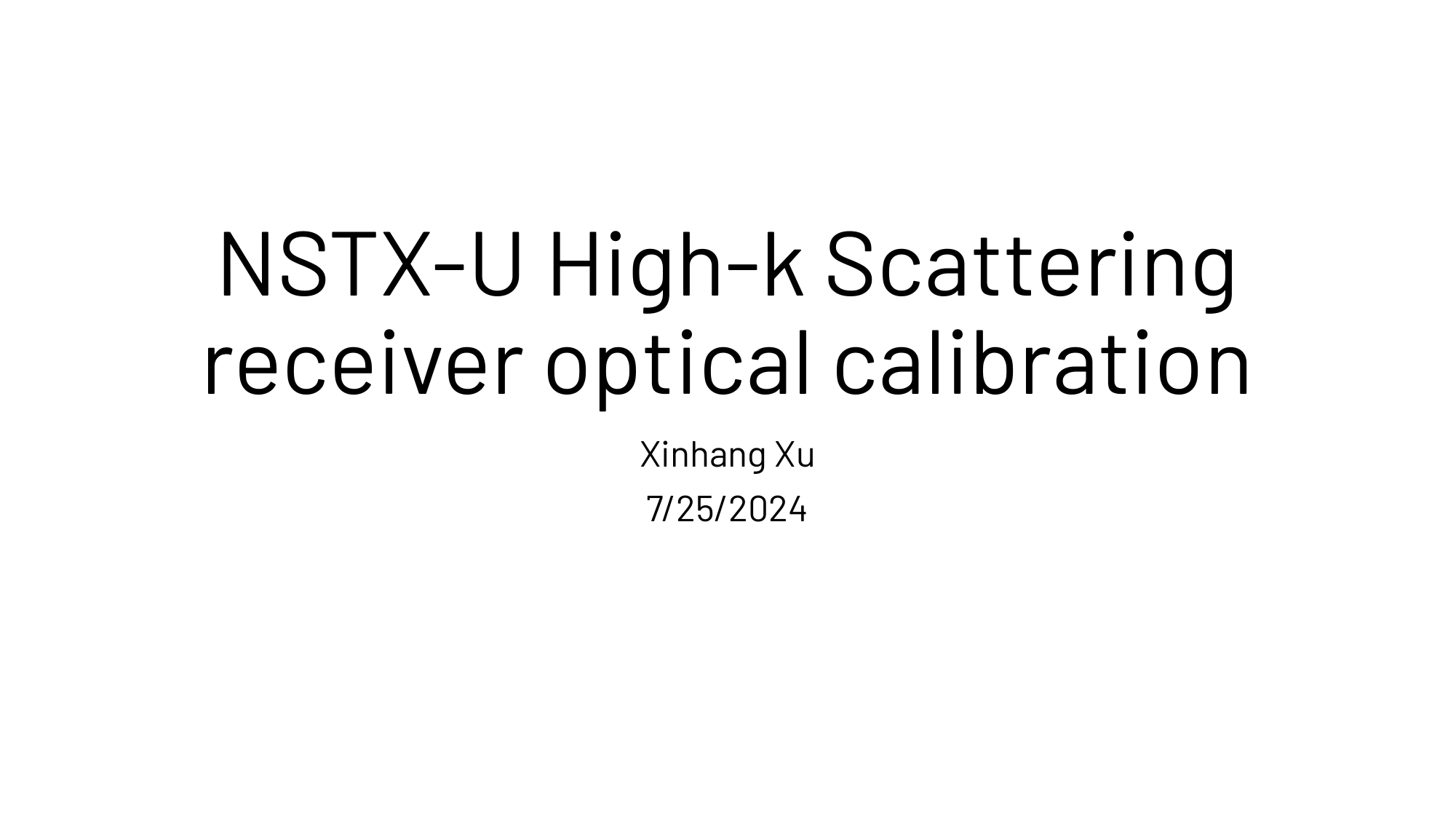

# NSTX-U High-k Scattering receiver optical calibration
Xinhang Xu
7/25/2024